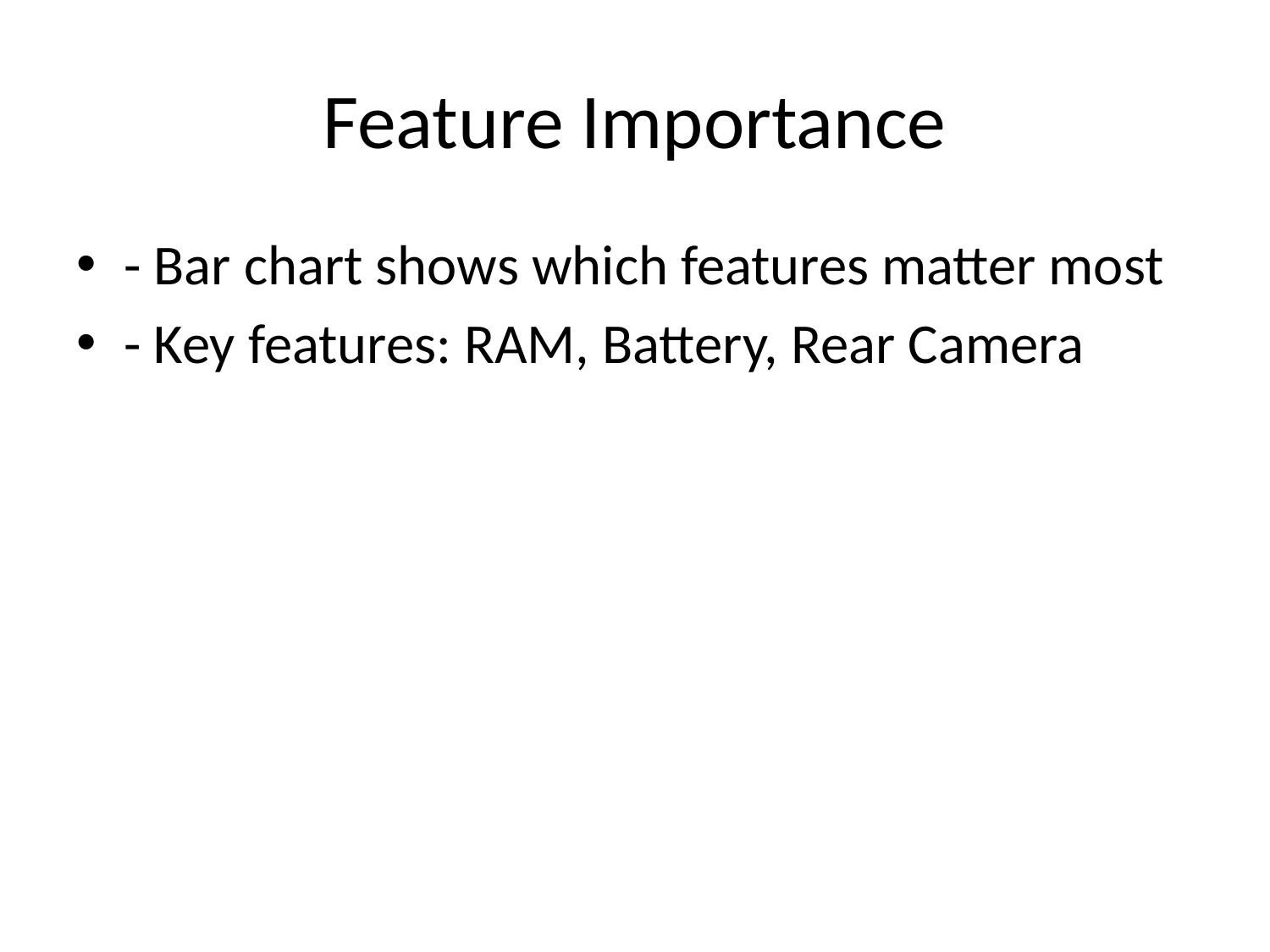

# Feature Importance
- Bar chart shows which features matter most
- Key features: RAM, Battery, Rear Camera